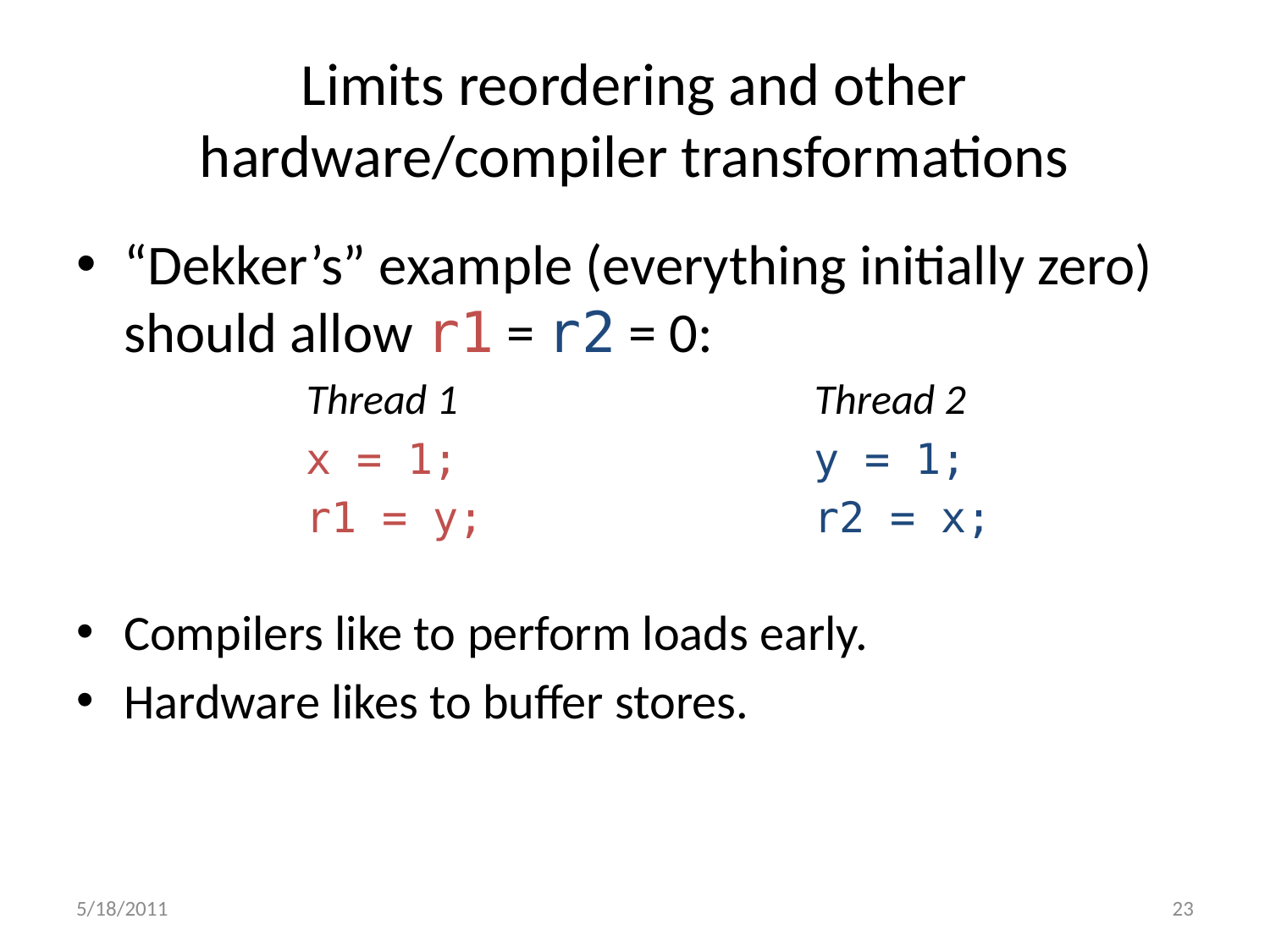

# Limits reordering and other hardware/compiler transformations
“Dekker’s” example (everything initially zero) should allow r1 = r2 = 0:
		Thread 1			Thread 2
		x = 1;			y = 1;
		r1 = y; 			r2 = x;

Compilers like to perform loads early.
Hardware likes to buffer stores.
5/18/2011
23